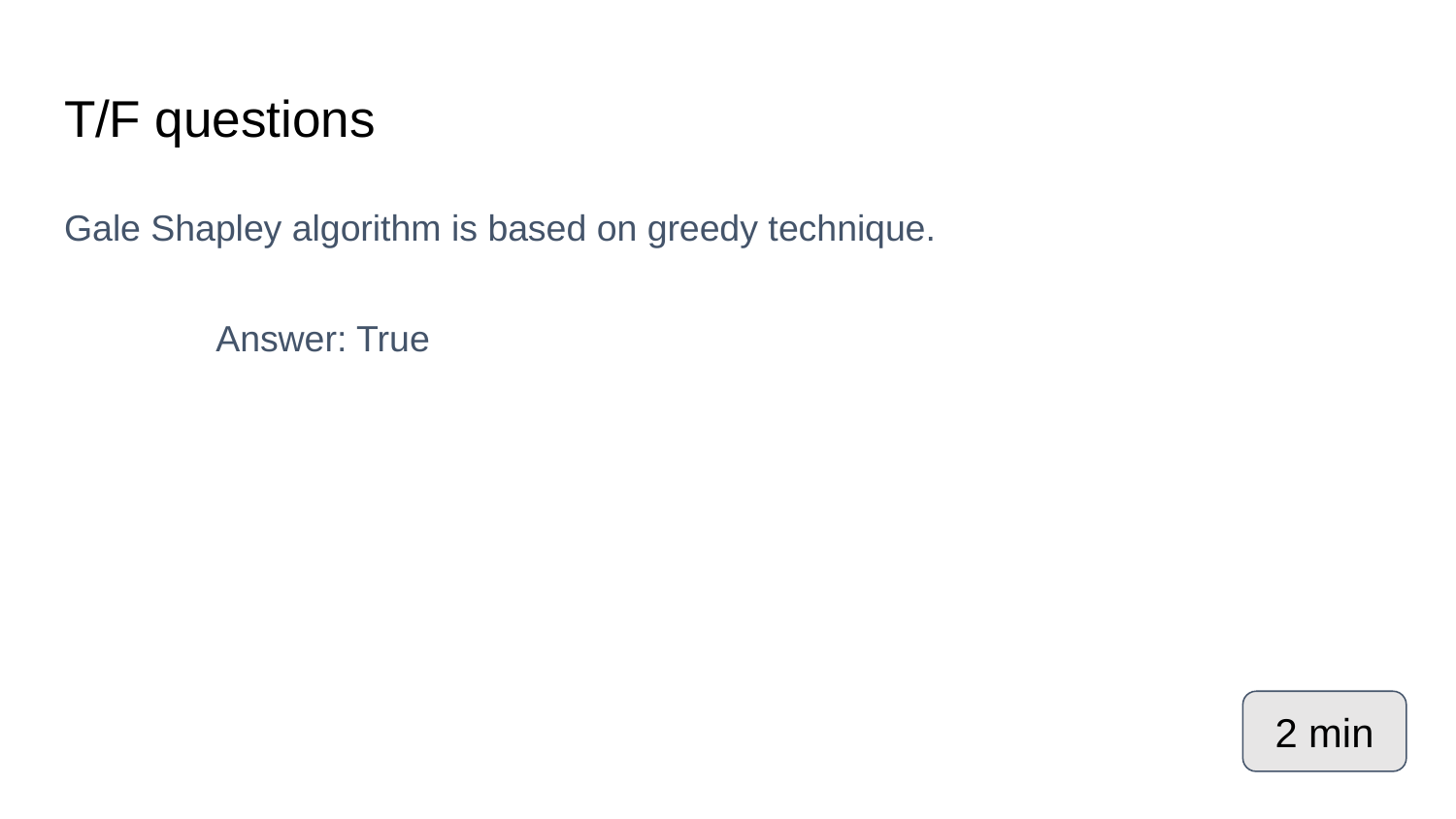

# T/F questions
Gale Shapley algorithm is based on greedy technique.

	Answer: True
2 min